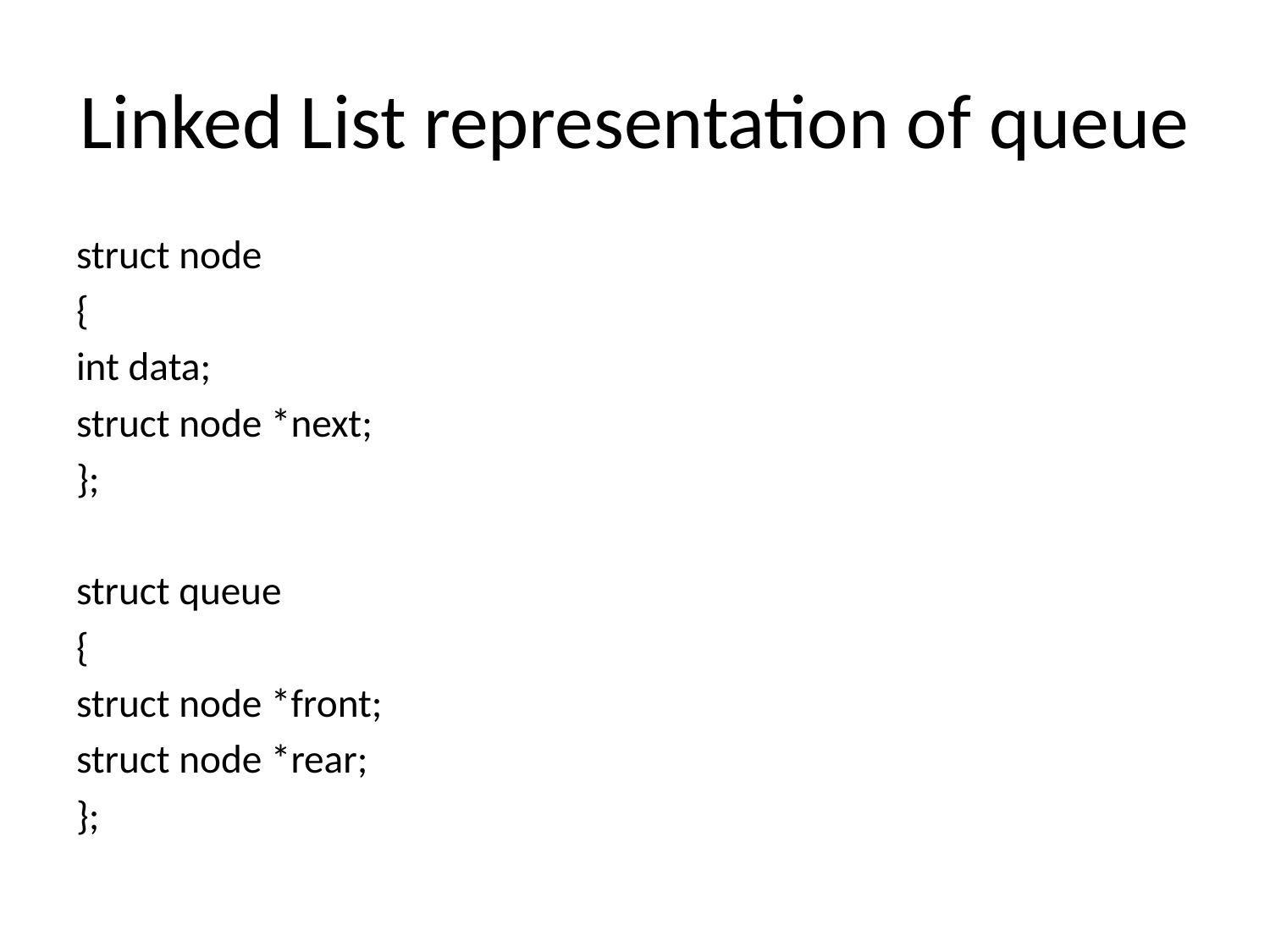

# Linked List representation of queue
struct node
{
int data;
struct node *next;
};

struct queue
{
struct node *front;
struct node *rear;
};